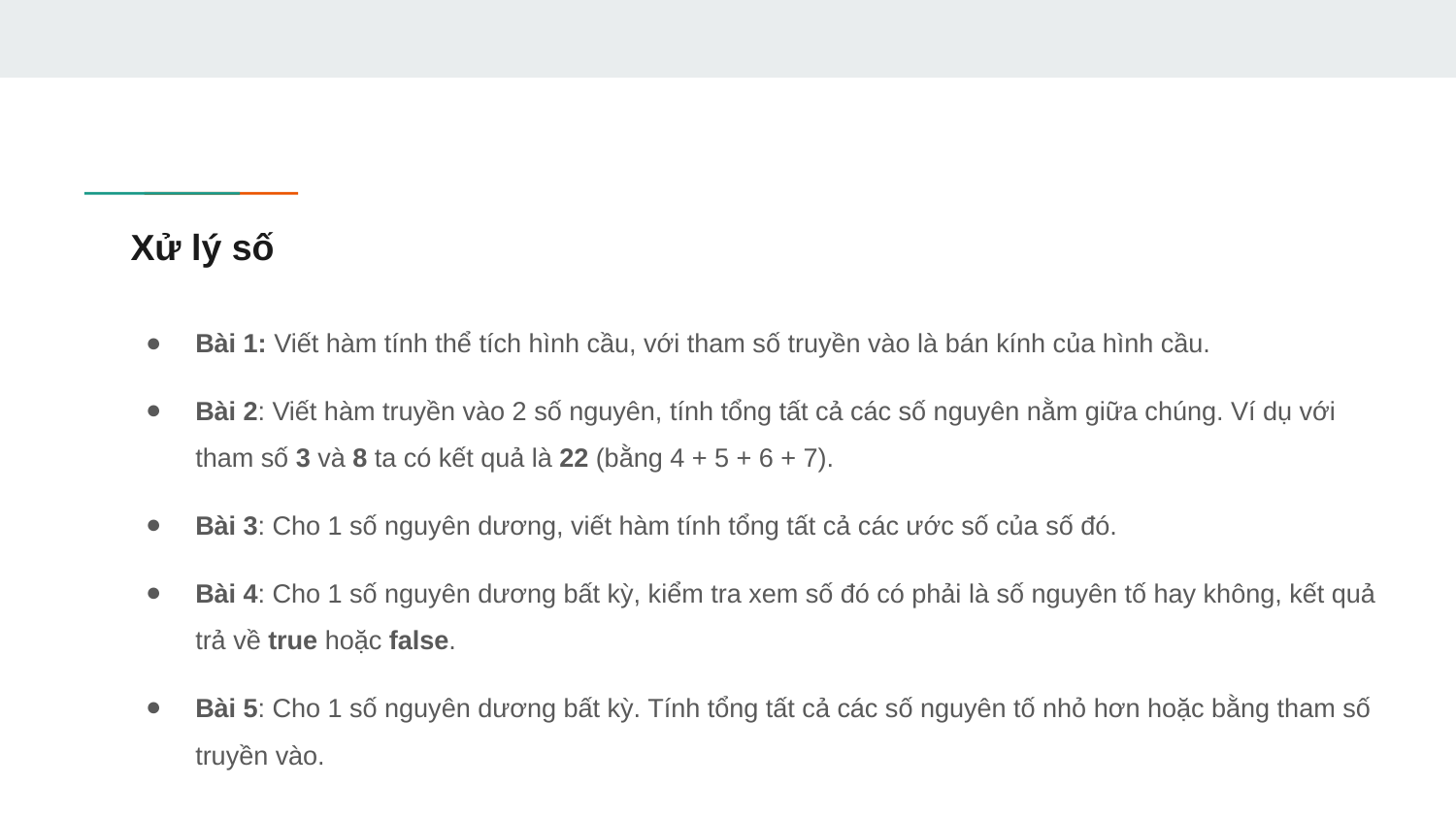

# Xử lý số
Bài 1: Viết hàm tính thể tích hình cầu, với tham số truyền vào là bán kính của hình cầu.
Bài 2: Viết hàm truyền vào 2 số nguyên, tính tổng tất cả các số nguyên nằm giữa chúng. Ví dụ với tham số 3 và 8 ta có kết quả là 22 (bằng 4 + 5 + 6 + 7).
Bài 3: Cho 1 số nguyên dương, viết hàm tính tổng tất cả các ước số của số đó.
Bài 4: Cho 1 số nguyên dương bất kỳ, kiểm tra xem số đó có phải là số nguyên tố hay không, kết quả trả về true hoặc false.
Bài 5: Cho 1 số nguyên dương bất kỳ. Tính tổng tất cả các số nguyên tố nhỏ hơn hoặc bằng tham số truyền vào.